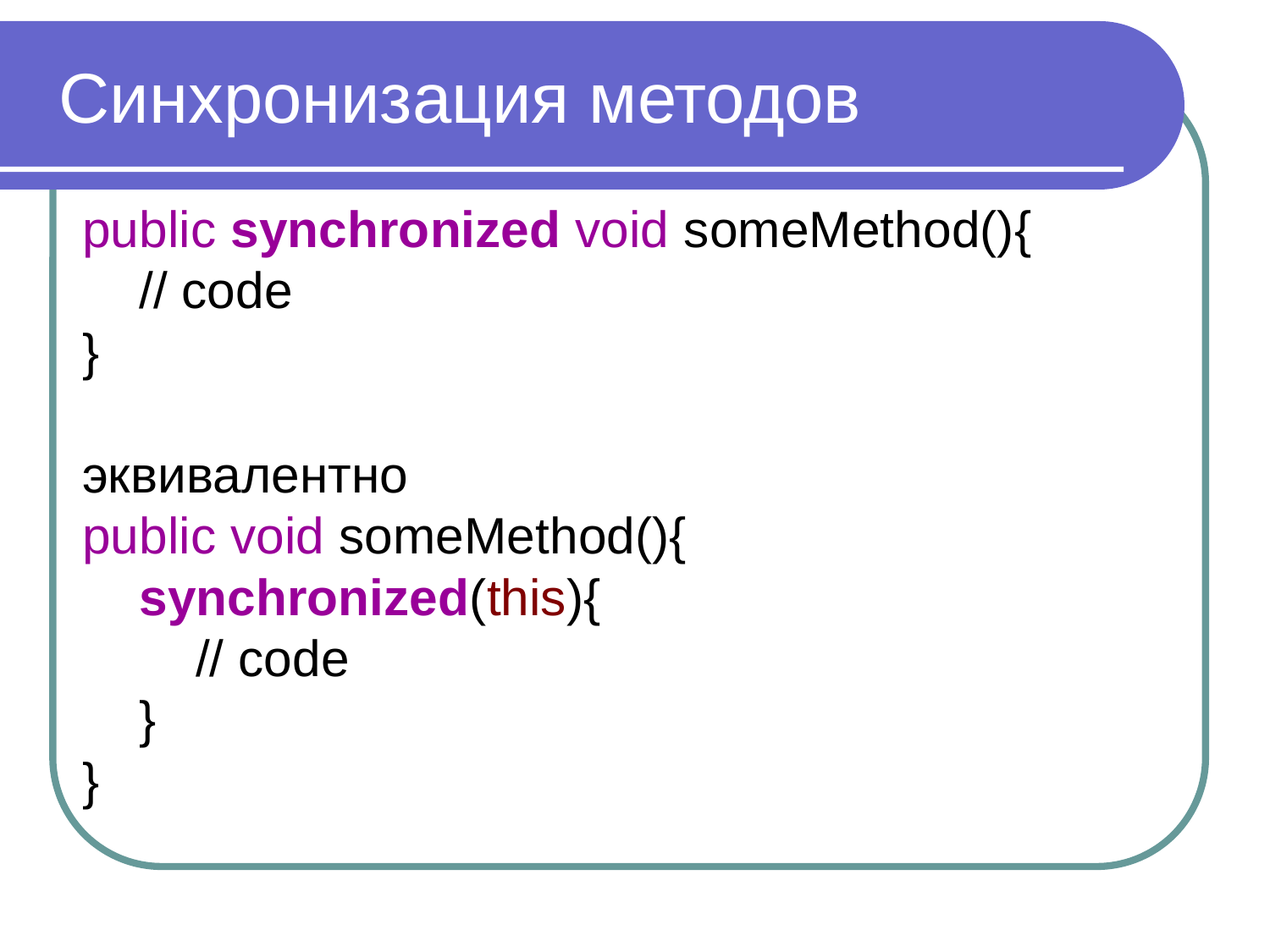

Синхронизация методов
public synchronized void someMethod(){
    // code
}

эквивалентно
public void someMethod(){
    synchronized(this){
        // code
    }
}